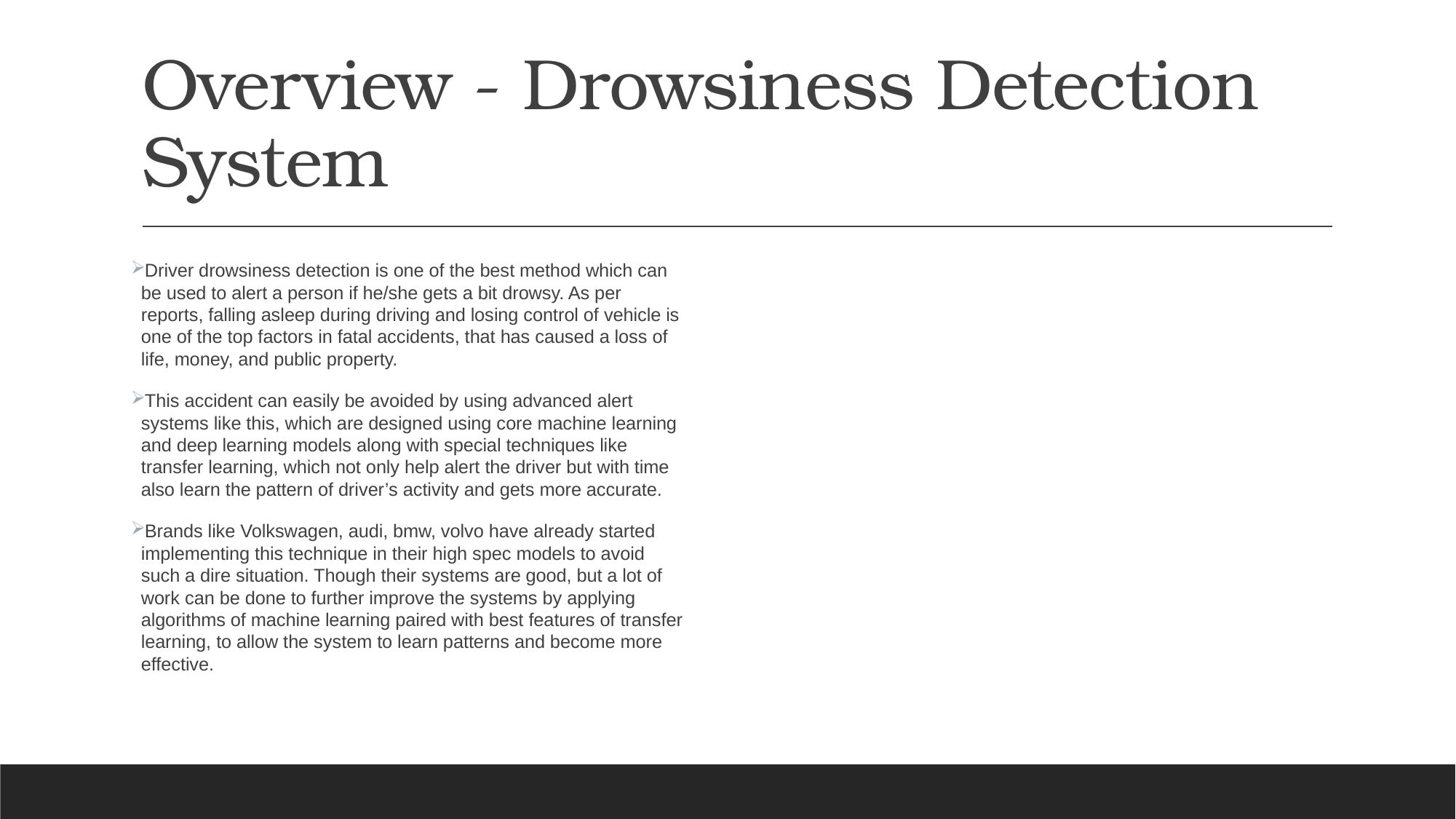

# Overview - Drowsiness Detection System
Driver drowsiness detection is one of the best method which can be used to alert a person if he/she gets a bit drowsy. As per reports, falling asleep during driving and losing control of vehicle is one of the top factors in fatal accidents, that has caused a loss of life, money, and public property.
This accident can easily be avoided by using advanced alert systems like this, which are designed using core machine learning and deep learning models along with special techniques like transfer learning, which not only help alert the driver but with time also learn the pattern of driver’s activity and gets more accurate.
Brands like Volkswagen, audi, bmw, volvo have already started implementing this technique in their high spec models to avoid such a dire situation. Though their systems are good, but a lot of work can be done to further improve the systems by applying algorithms of machine learning paired with best features of transfer learning, to allow the system to learn patterns and become more effective.